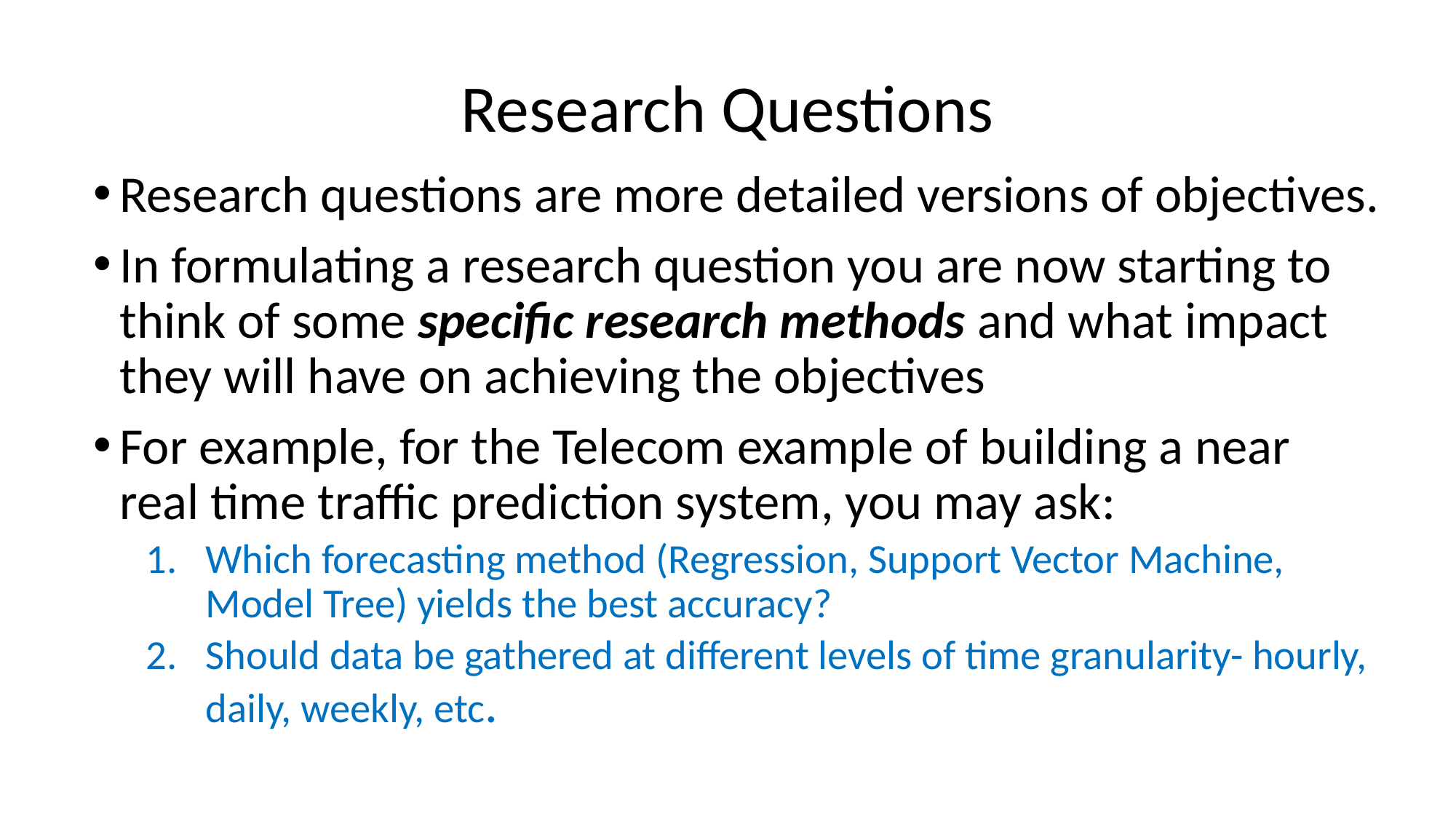

# Research Questions
Research questions are more detailed versions of objectives.
In formulating a research question you are now starting to think of some specific research methods and what impact they will have on achieving the objectives
For example, for the Telecom example of building a near real time traffic prediction system, you may ask:
Which forecasting method (Regression, Support Vector Machine, Model Tree) yields the best accuracy?
Should data be gathered at different levels of time granularity- hourly, daily, weekly, etc.